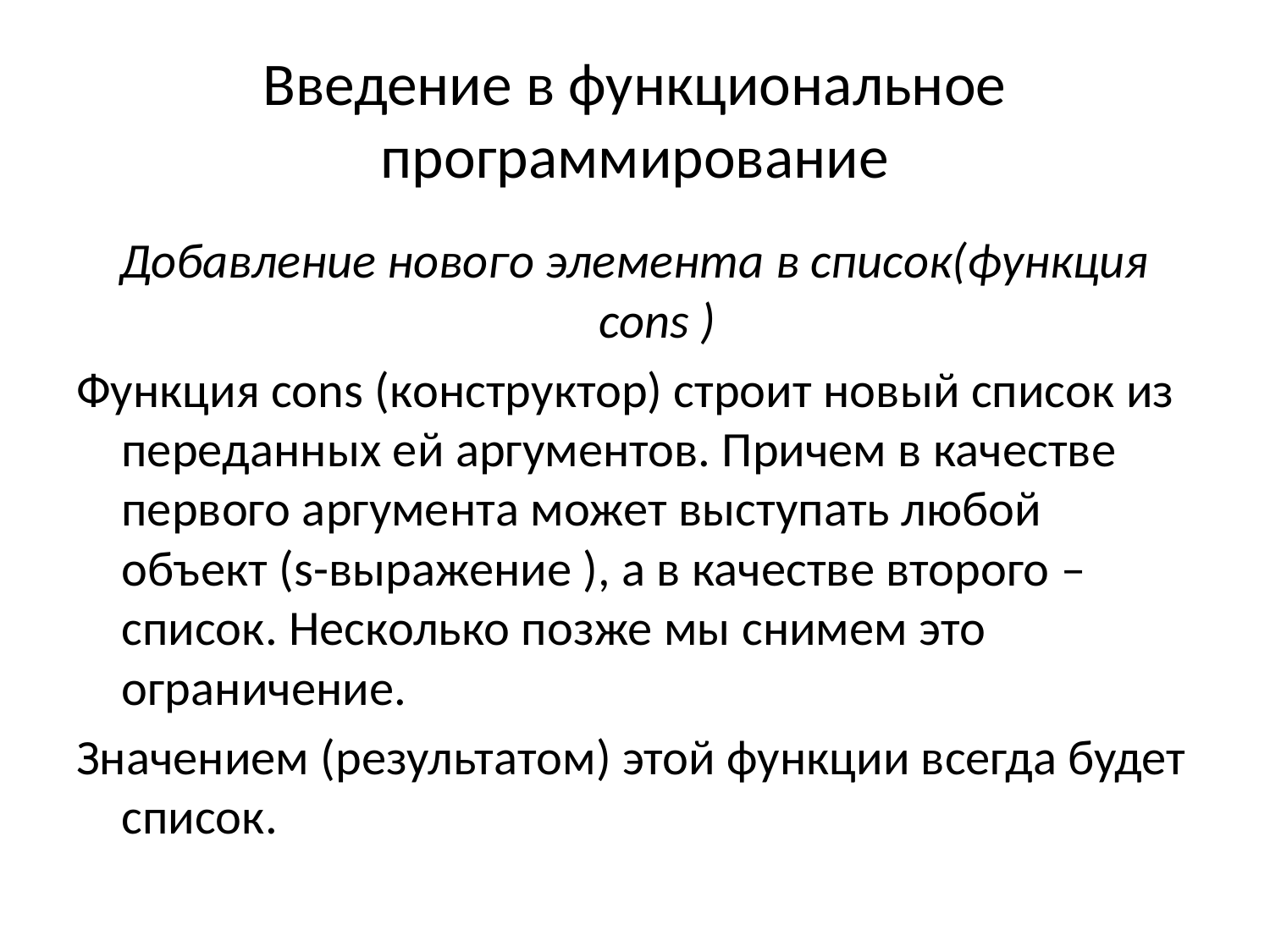

# Введение в функциональное программирование
Добавление нового элемента в список(функция cons )
Функция cons (конструктор) строит новый список из переданных ей аргументов. Причем в качестве первого аргумента может выступать любой объект (s-выражение ), а в качестве второго – список. Несколько позже мы снимем это ограничение.
Значением (результатом) этой функции всегда будет список.